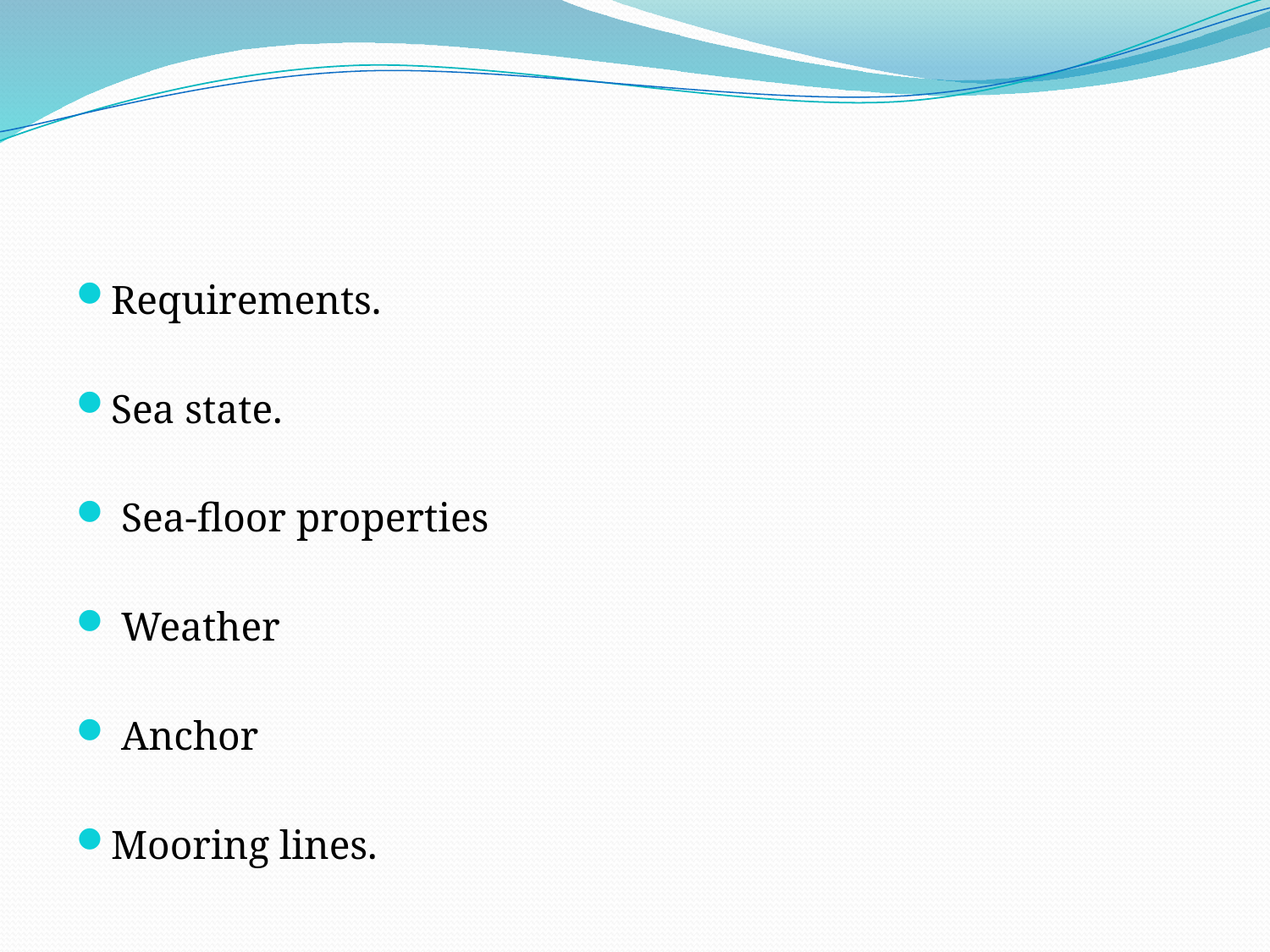

#
Requirements.

Sea state.

 Sea-floor properties

 Weather

 Anchor

Mooring lines.